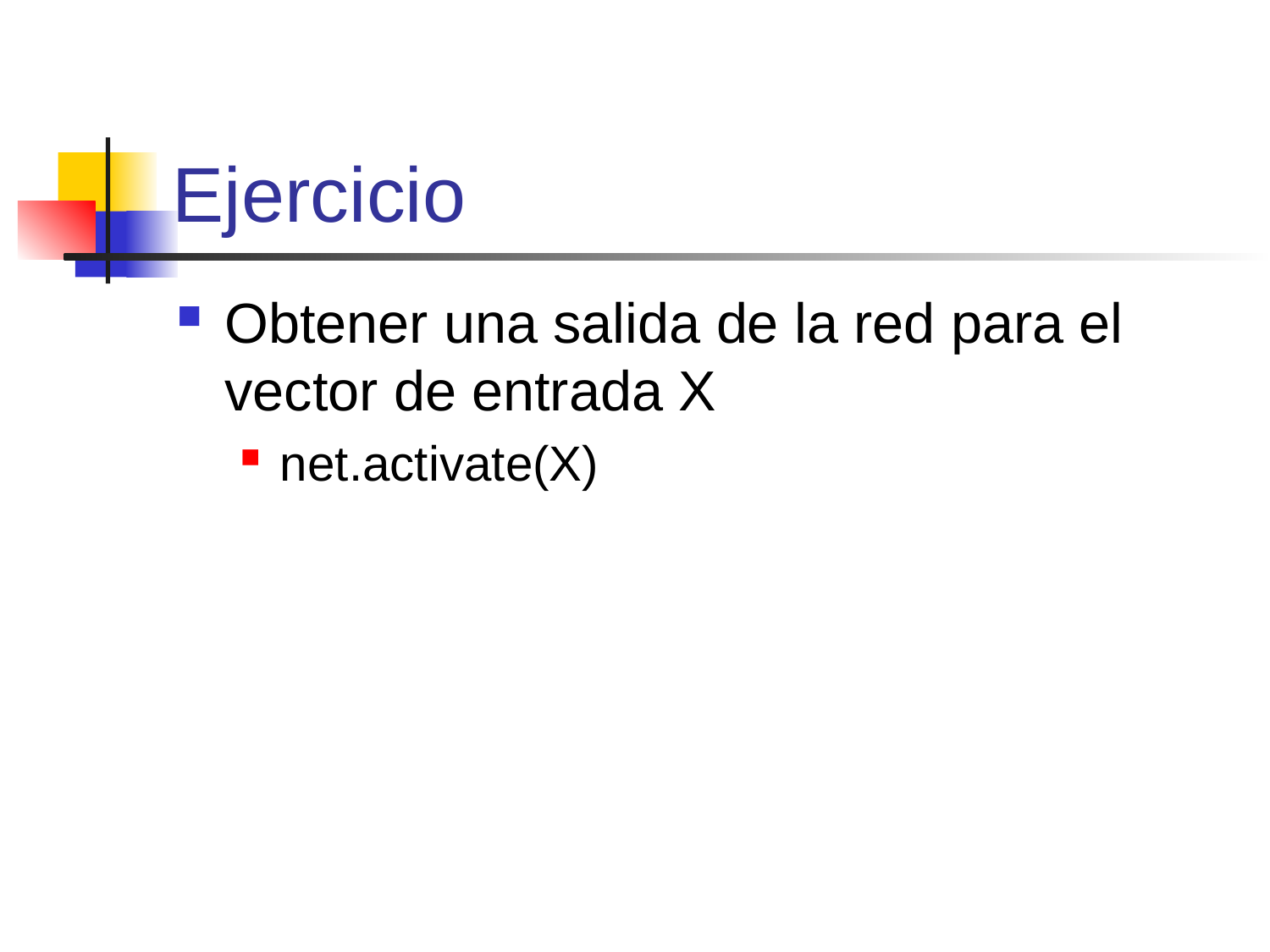

# Ejercicio
Obtener una salida de la red para el vector de entrada X
net.activate(X)